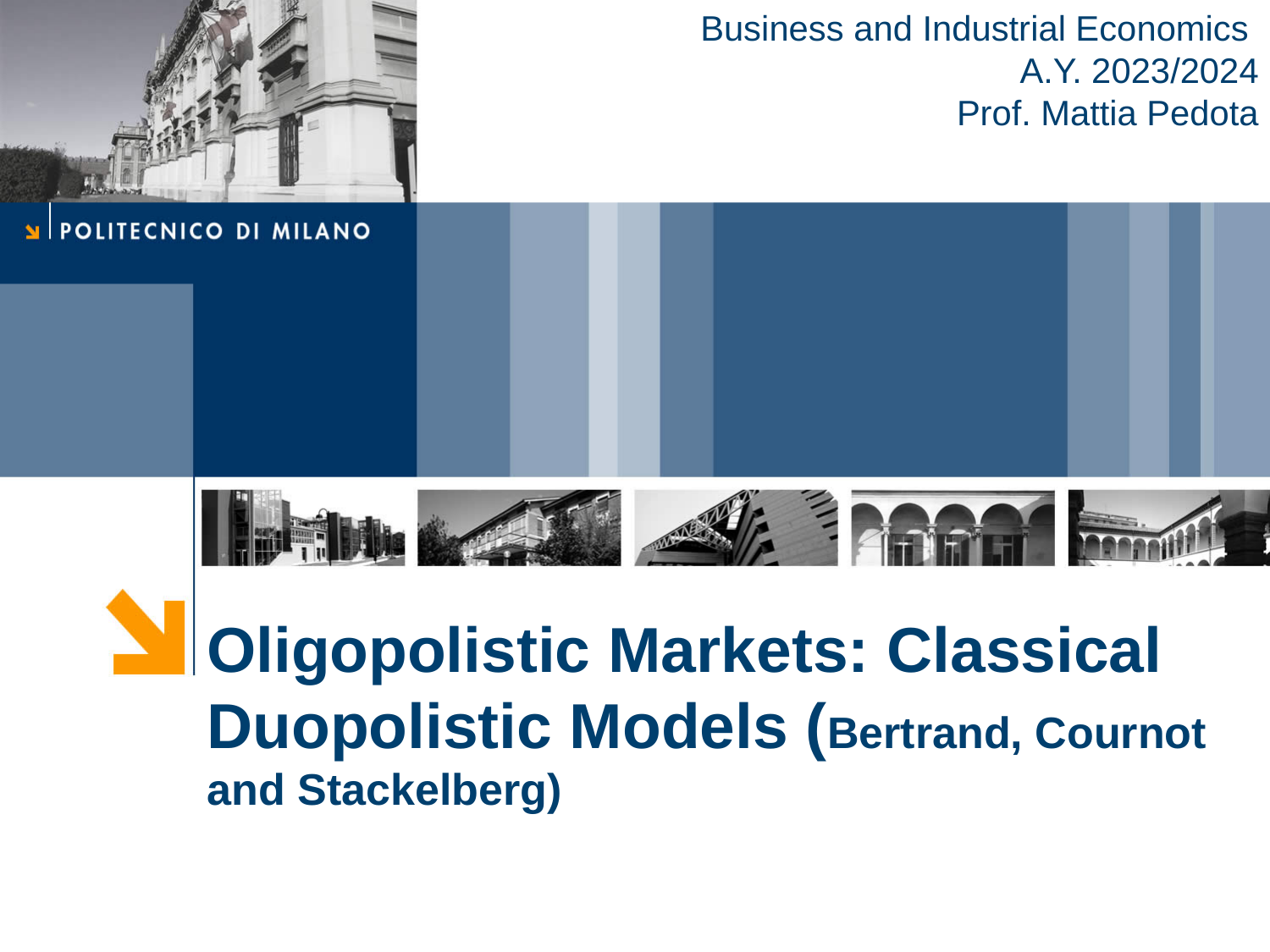

Business and Industrial Economics
A.Y. 2023/2024
Prof. Mattia Pedota
Oligopolistic Markets: Classical Duopolistic Models (Bertrand, Cournot and Stackelberg)